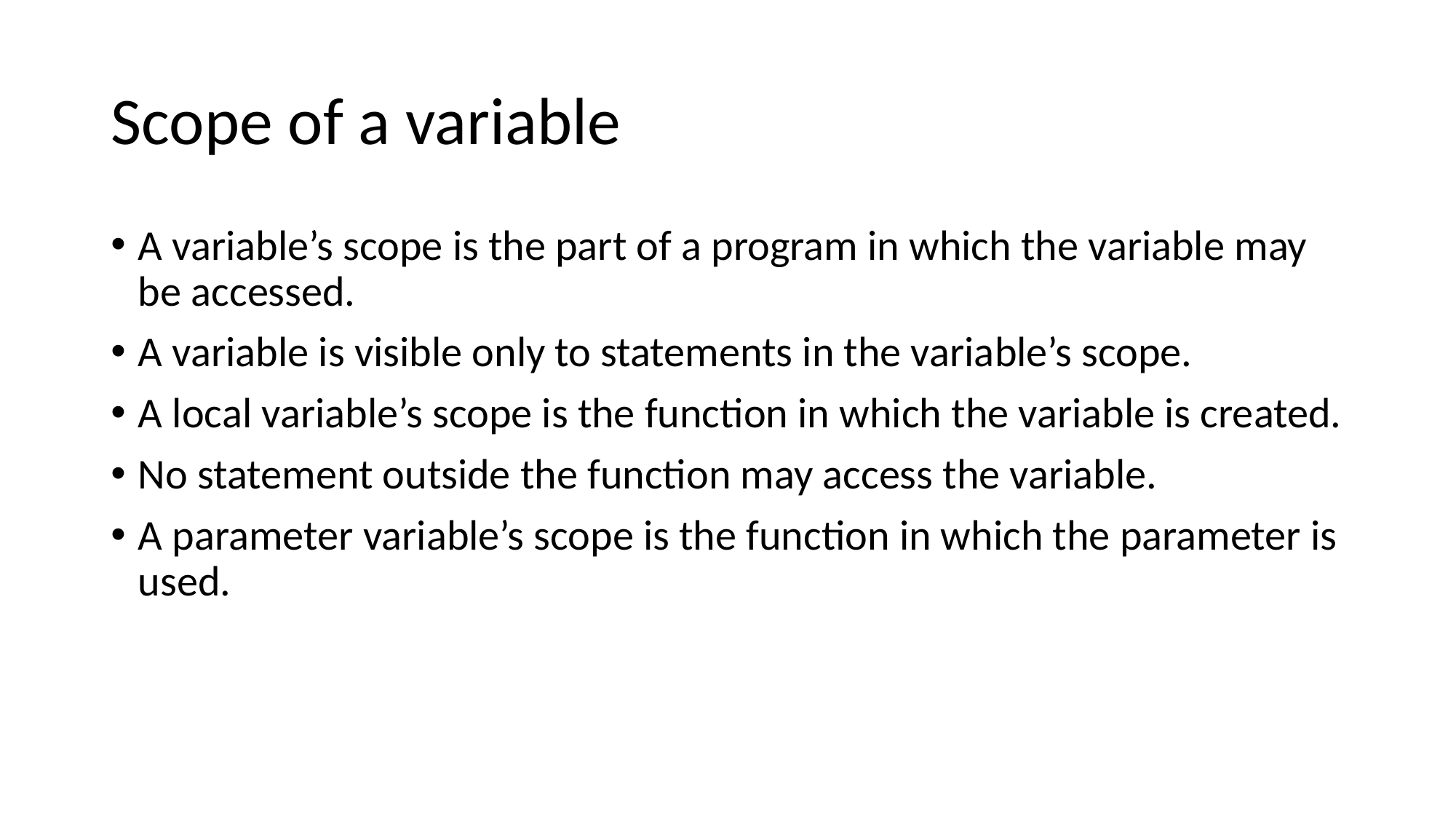

# Scope of a variable
A variable’s scope is the part of a program in which the variable may be accessed.
A variable is visible only to statements in the variable’s scope.
A local variable’s scope is the function in which the variable is created.
No statement outside the function may access the variable.
A parameter variable’s scope is the function in which the parameter is used.